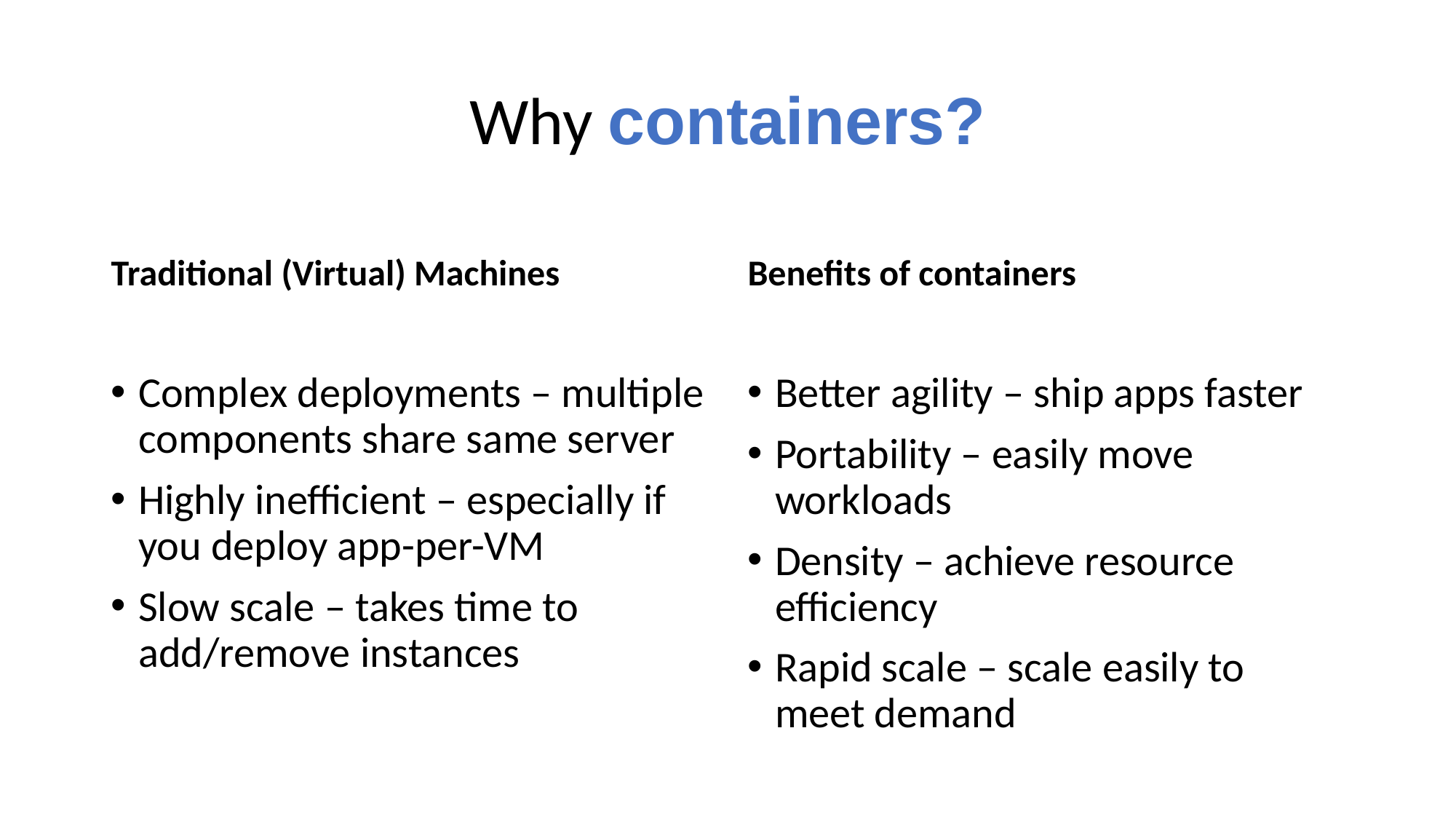

# Why containers?
Traditional (Virtual) Machines
Benefits of containers

Complex deployments – multiple components share same server
Highly inefficient – especially if you deploy app-per-VM
Slow scale – takes time to add/remove instances

Better agility – ship apps faster
Portability – easily move workloads
Density – achieve resource efficiency
Rapid scale – scale easily to meet demand